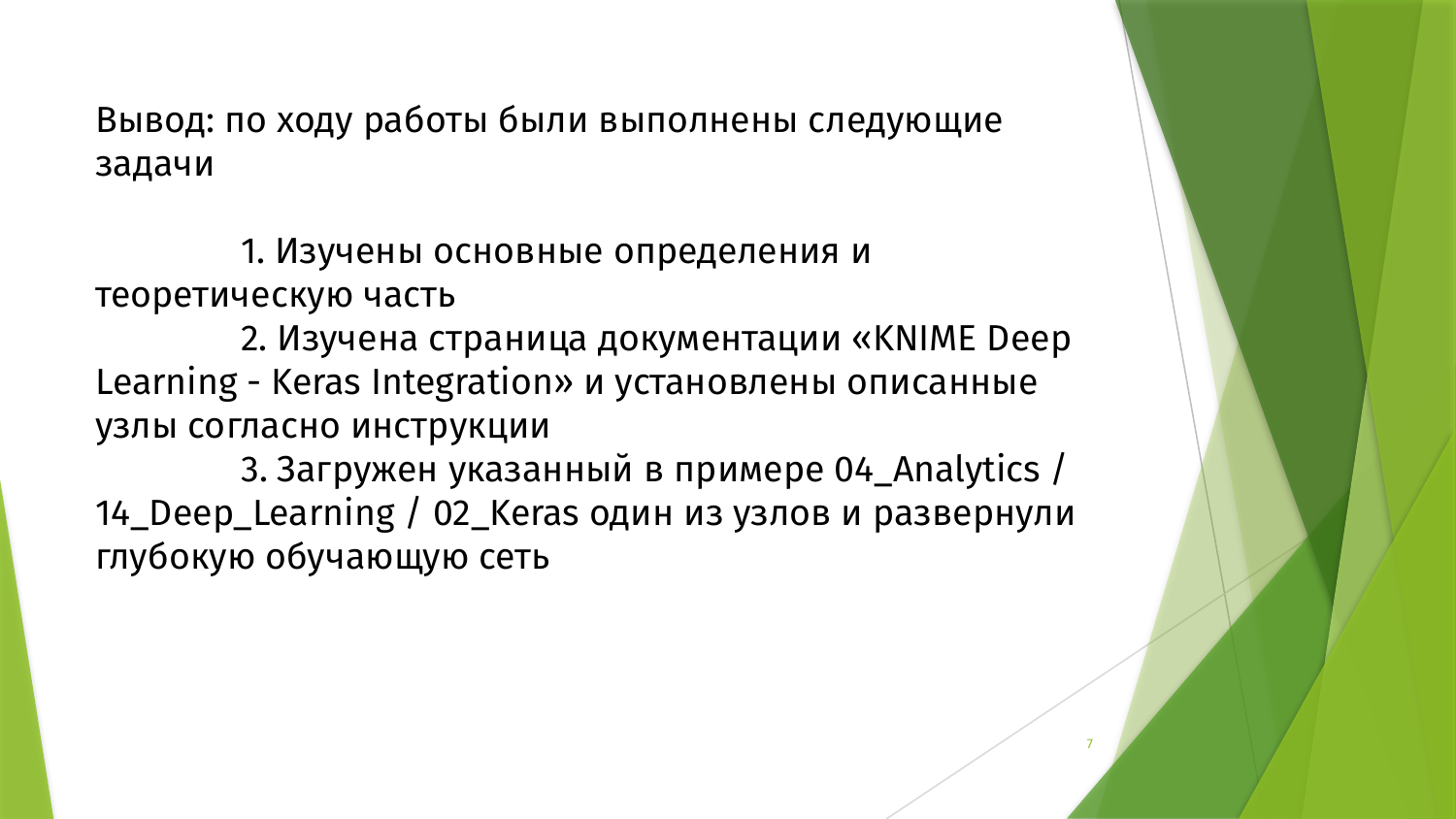

# Вывод: по ходу работы были выполнены следующие задачи 1. Изучены основные определения и теоретическую часть 2. Изучена страница документации «KNIME Deep Learning - Keras Integration» и установлены описанные узлы согласно инструкции 3. Загружен указанный в примере 04_Analytics / 14_Deep_Learning / 02_Keras один из узлов и развернули глубокую обучающую сеть
7